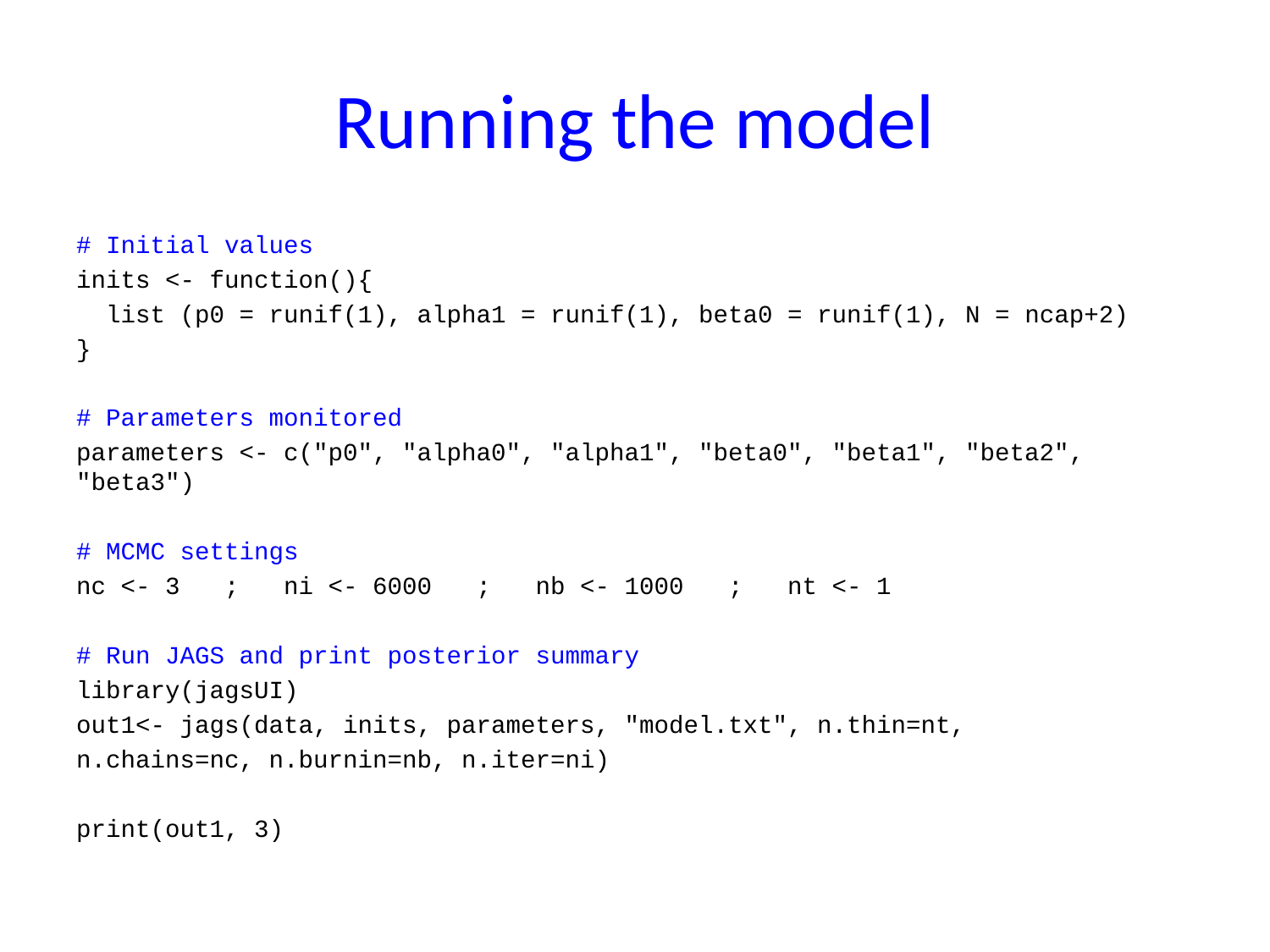

# Running the model
# Initial values
inits <- function(){
  list (p0 = runif(1), alpha1 = runif(1), beta0 = runif(1), N = ncap+2)
}

# Parameters monitored
parameters <- c("p0", "alpha0", "alpha1", "beta0", "beta1", "beta2", "beta3")

# MCMC settings
nc <- 3   ;   ni <- 6000   ;   nb <- 1000   ;   nt <- 1

# Run JAGS and print posterior summary
library(jagsUI)
out1<- jags(data, inits, parameters, "model.txt", n.thin=nt,
n.chains=nc, n.burnin=nb, n.iter=ni)

print(out1, 3)